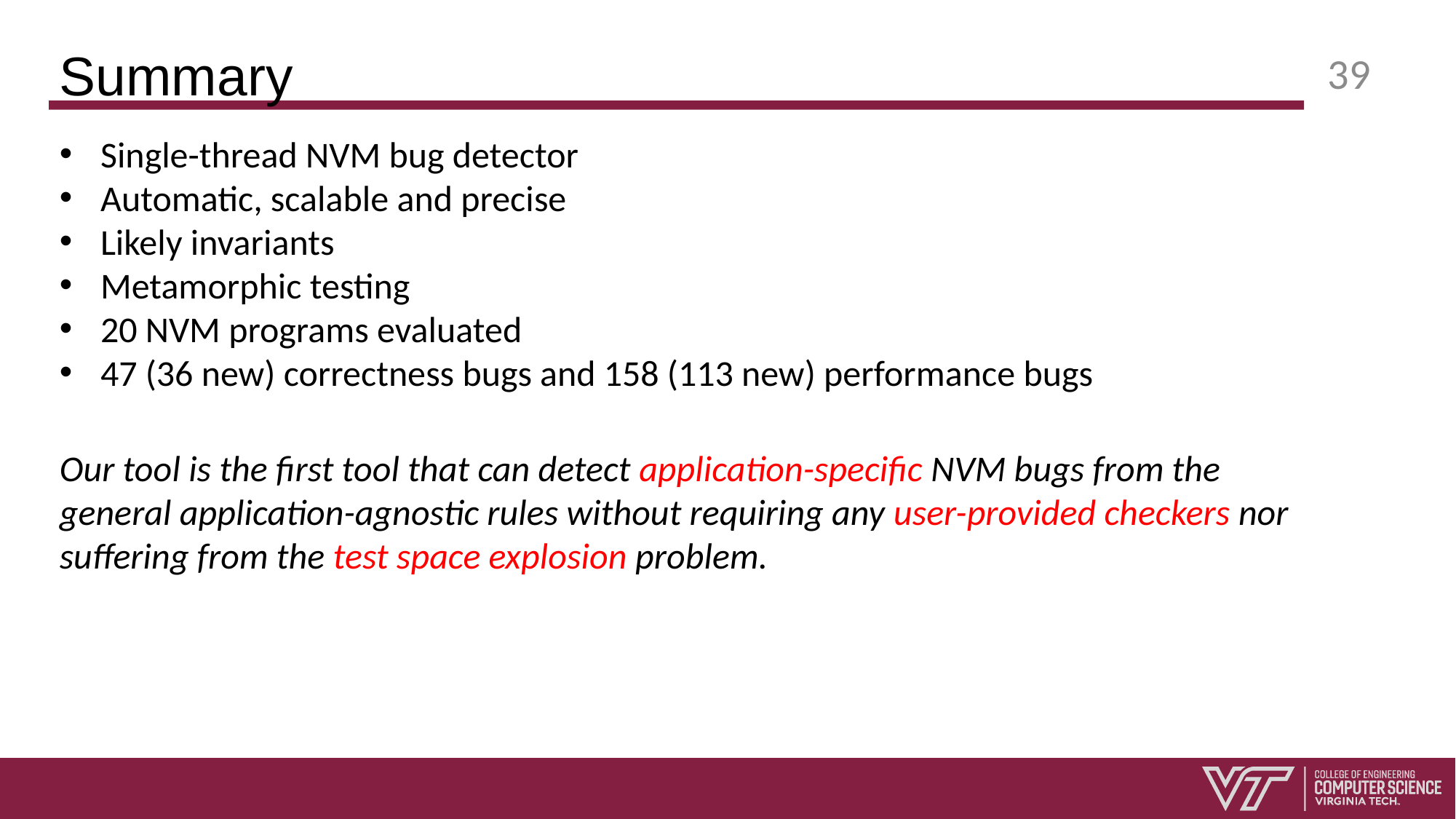

# Summary
39
Single-thread NVM bug detector
Automatic, scalable and precise
Likely invariants
Metamorphic testing
20 NVM programs evaluated
47 (36 new) correctness bugs and 158 (113 new) performance bugs
Our tool is the first tool that can detect application-specific NVM bugs from the general application-agnostic rules without requiring any user-provided checkers nor suffering from the test space explosion problem.